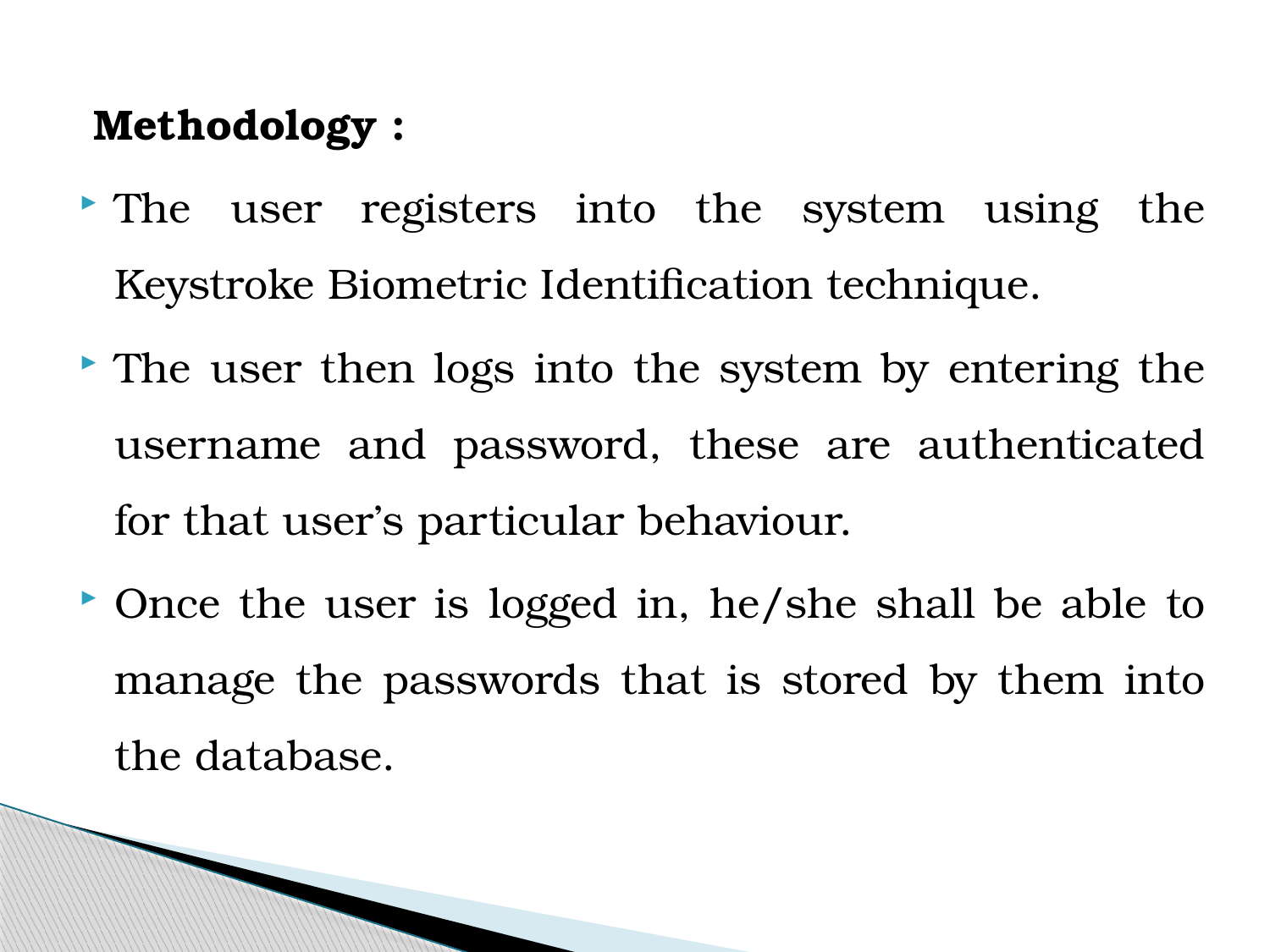

Methodology :
The user registers into the system using the Keystroke Biometric Identification technique.
The user then logs into the system by entering the username and password, these are authenticated for that user’s particular behaviour.
Once the user is logged in, he/she shall be able to manage the passwords that is stored by them into the database.